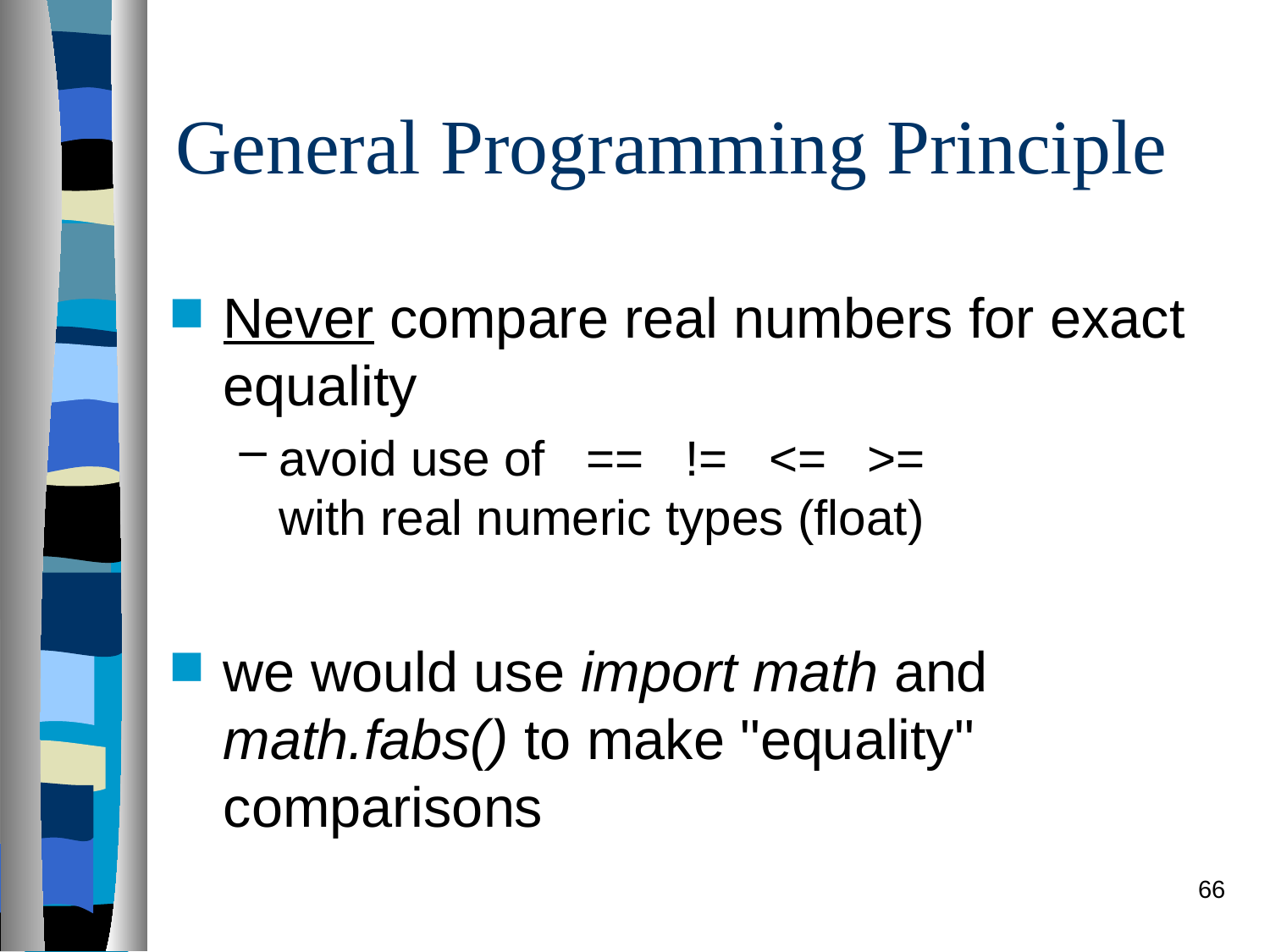

# General Programming Principle
Never compare real numbers for exact equality
avoid use of   ==   !=   <=   >=
with real numeric types (float)

we would use import math and math.fabs() to make "equality" comparisons
66